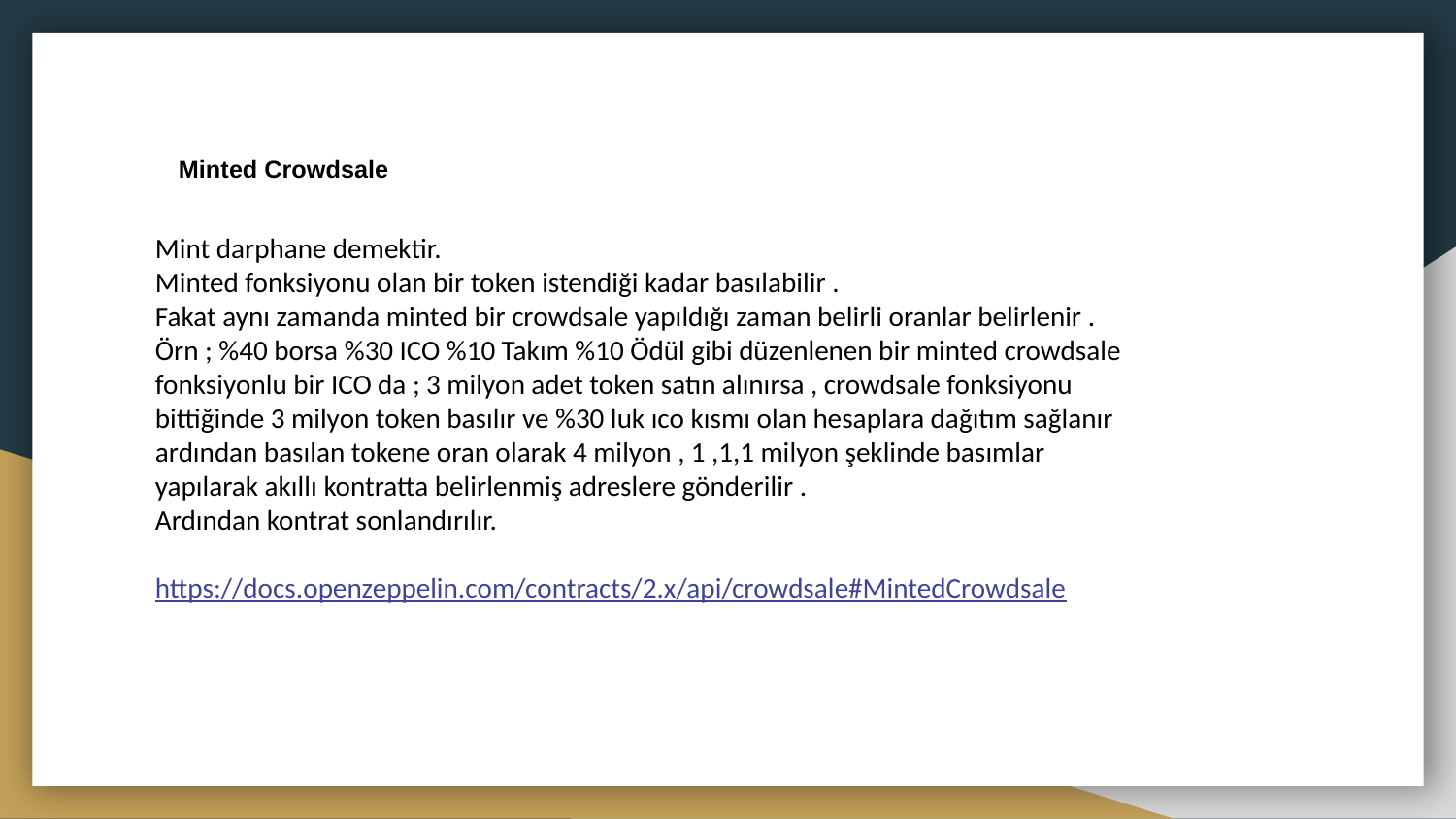

# Minted Crowdsale

Mint darphane demektir.
Minted fonksiyonu olan bir token istendiği kadar basılabilir .
Fakat aynı zamanda minted bir crowdsale yapıldığı zaman belirli oranlar belirlenir .
Örn ; %40 borsa %30 ICO %10 Takım %10 Ödül gibi düzenlenen bir minted crowdsale fonksiyonlu bir ICO da ; 3 milyon adet token satın alınırsa , crowdsale fonksiyonu bittiğinde 3 milyon token basılır ve %30 luk ıco kısmı olan hesaplara dağıtım sağlanır ardından basılan tokene oran olarak 4 milyon , 1 ,1,1 milyon şeklinde basımlar yapılarak akıllı kontratta belirlenmiş adreslere gönderilir .
Ardından kontrat sonlandırılır.

https://docs.openzeppelin.com/contracts/2.x/api/crowdsale#MintedCrowdsale